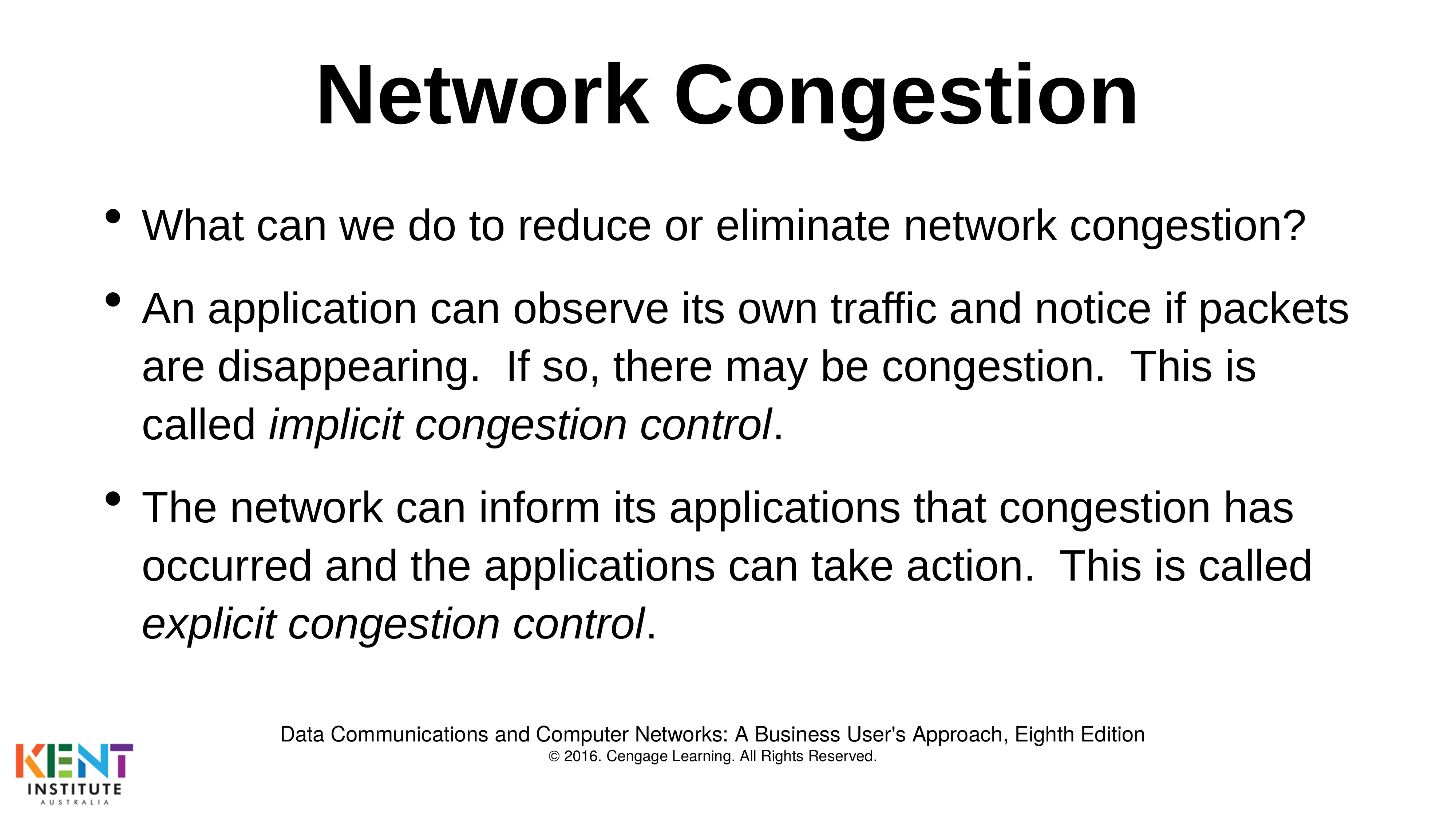

# Network Congestion
What can we do to reduce or eliminate network congestion?
An application can observe its own traffic and notice if packets are disappearing.  If so, there may be congestion.  This is called implicit congestion control.
The network can inform its applications that congestion has occurred and the applications can take action.  This is called explicit congestion control.
Data Communications and Computer Networks: A Business User's Approach, Eighth Edition
© 2016. Cengage Learning. All Rights Reserved.